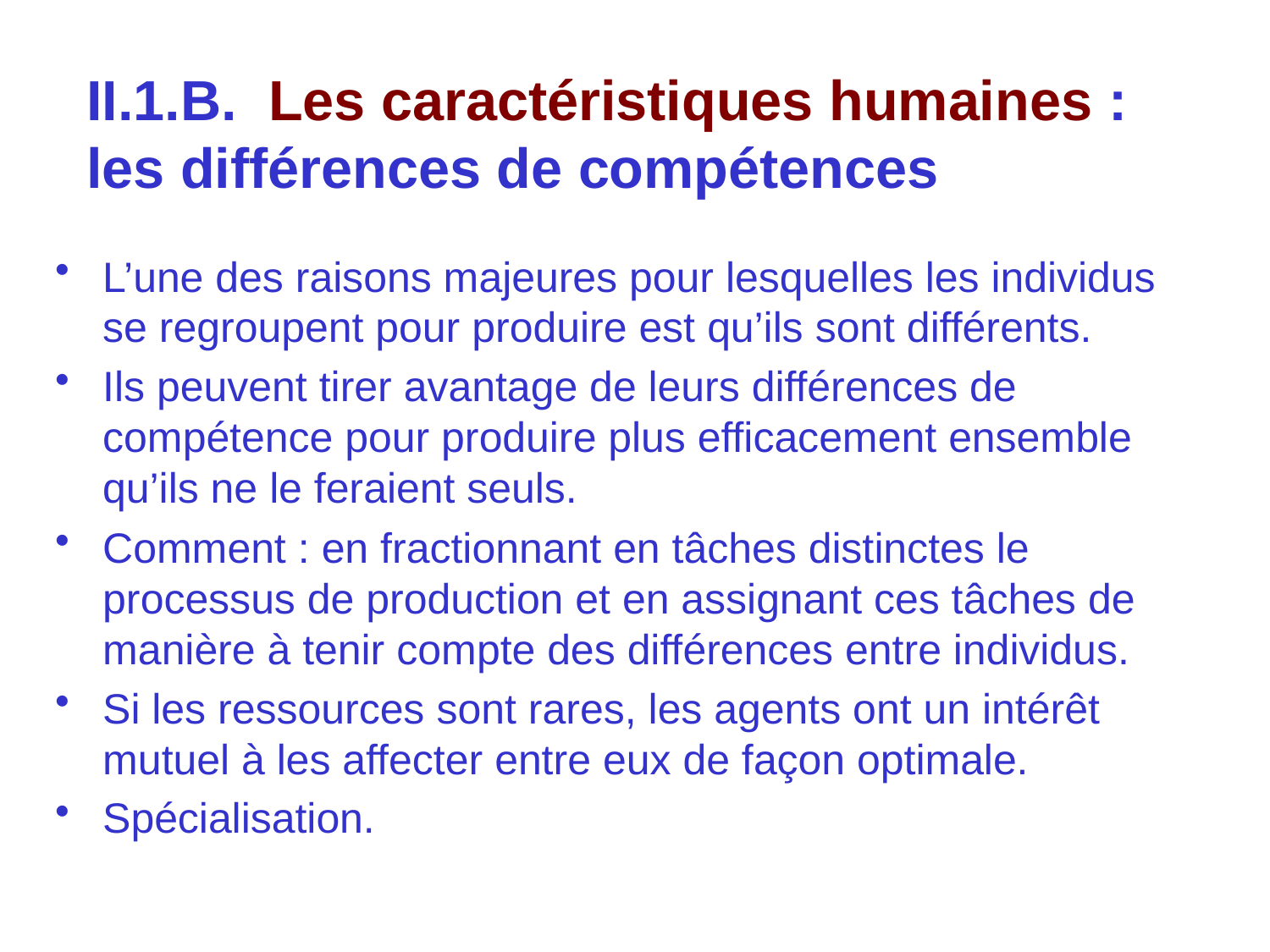

# II.1.B.  Les caractéristiques humaines : les différences de compétences
L’une des raisons majeures pour lesquelles les individus se regroupent pour produire est qu’ils sont différents.
Ils peuvent tirer avantage de leurs différences de compétence pour produire plus efficacement ensemble qu’ils ne le feraient seuls.
Comment : en fractionnant en tâches distinctes le processus de production et en assignant ces tâches de manière à tenir compte des différences entre individus.
Si les ressources sont rares, les agents ont un intérêt mutuel à les affecter entre eux de façon optimale.
Spécialisation.